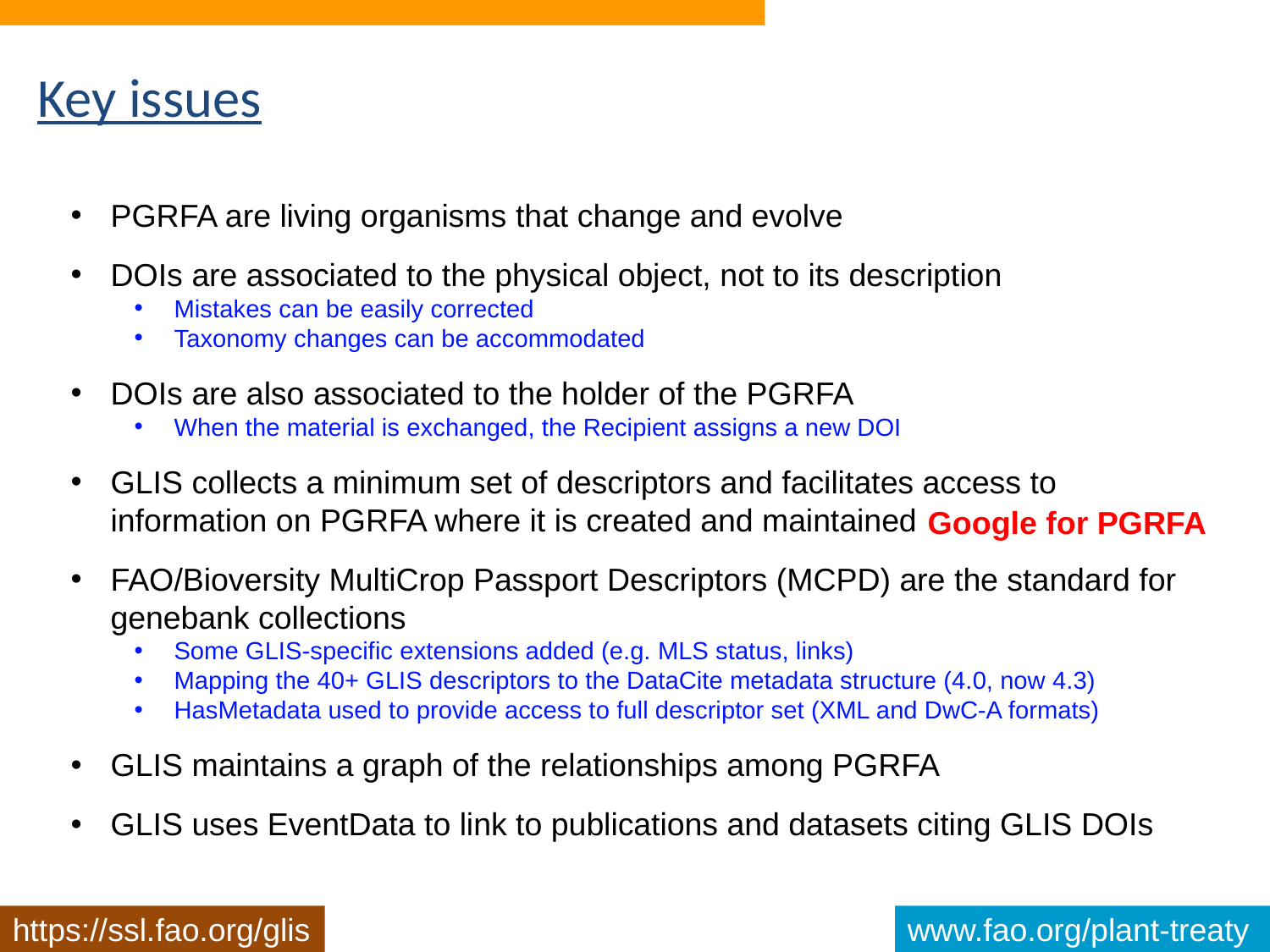

# Key issues
PGRFA are living organisms that change and evolve
DOIs are associated to the physical object, not to its description
Mistakes can be easily corrected
Taxonomy changes can be accommodated
DOIs are also associated to the holder of the PGRFA
When the material is exchanged, the Recipient assigns a new DOI
GLIS collects a minimum set of descriptors and facilitates access to information on PGRFA where it is created and maintained
FAO/Bioversity MultiCrop Passport Descriptors (MCPD) are the standard for genebank collections
Some GLIS-specific extensions added (e.g. MLS status, links)
Mapping the 40+ GLIS descriptors to the DataCite metadata structure (4.0, now 4.3)
HasMetadata used to provide access to full descriptor set (XML and DwC-A formats)
GLIS maintains a graph of the relationships among PGRFA
GLIS uses EventData to link to publications and datasets citing GLIS DOIs
Google for PGRFA